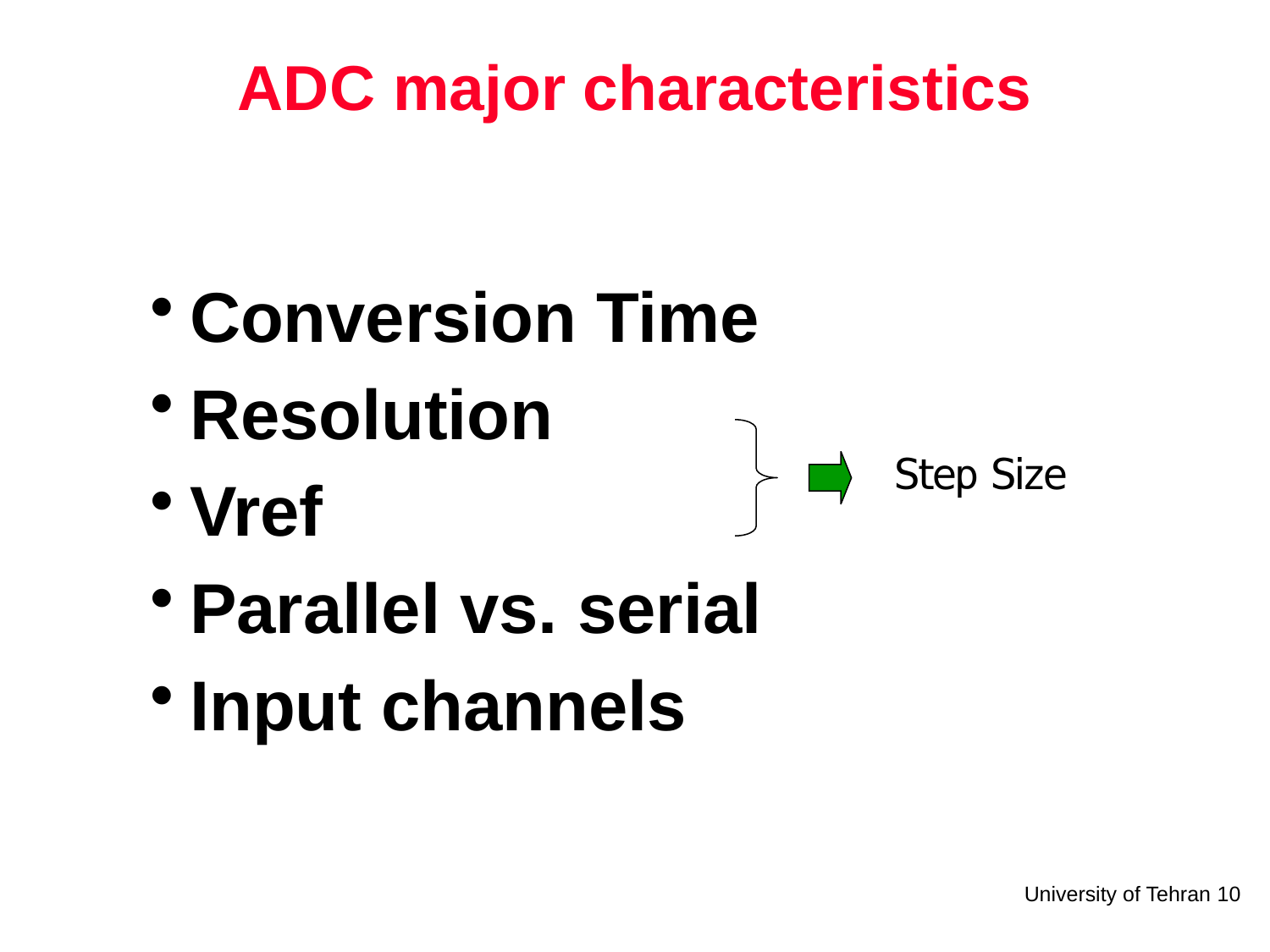

# ADC major characteristics
Conversion Time
Resolution
Vref
Parallel vs. serial
Input channels

Step Size